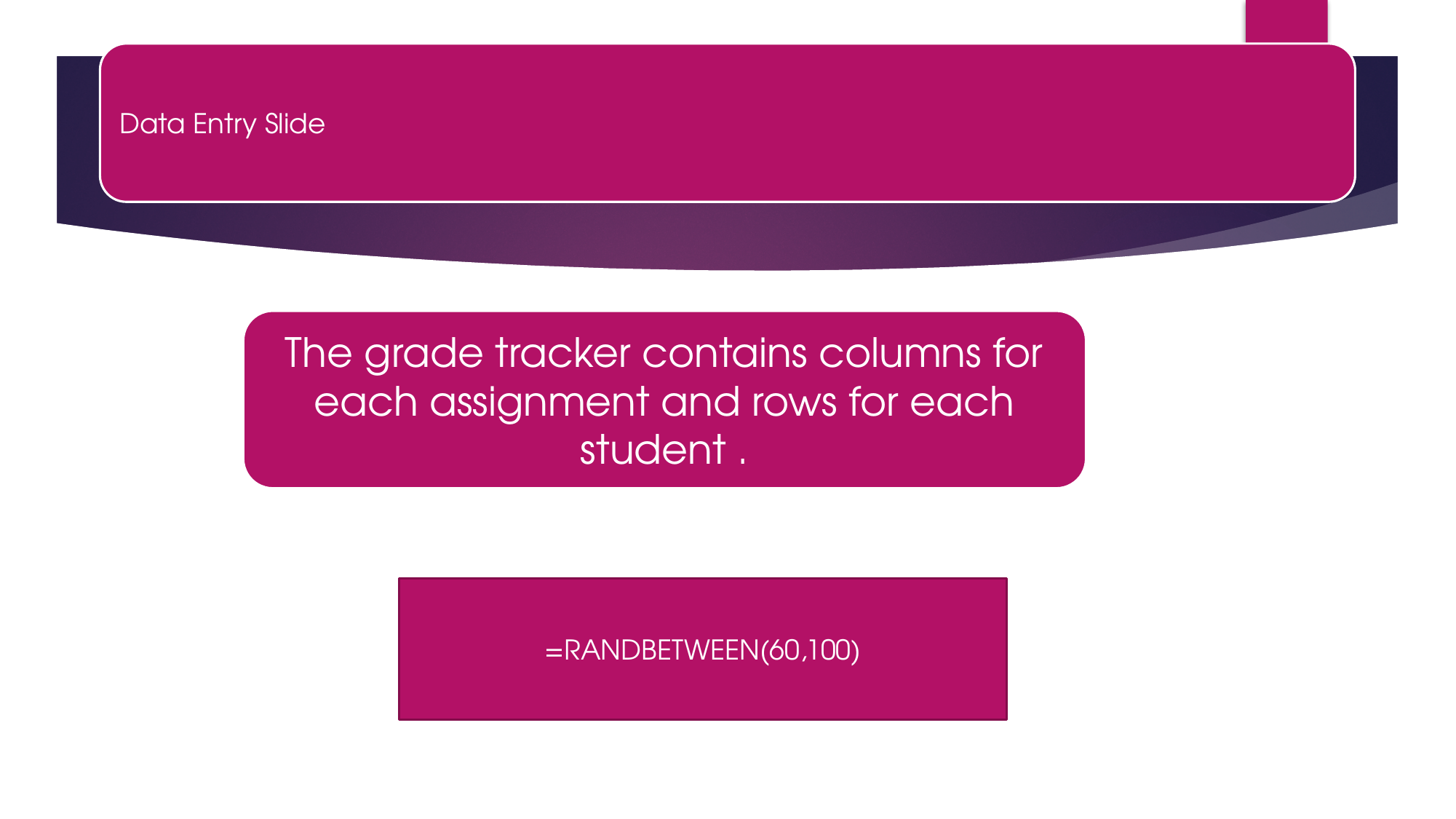

Data Entry Slide
The grade tracker contains columns for each assignment and rows for each student .
=RANDBETWEEN(60,100)